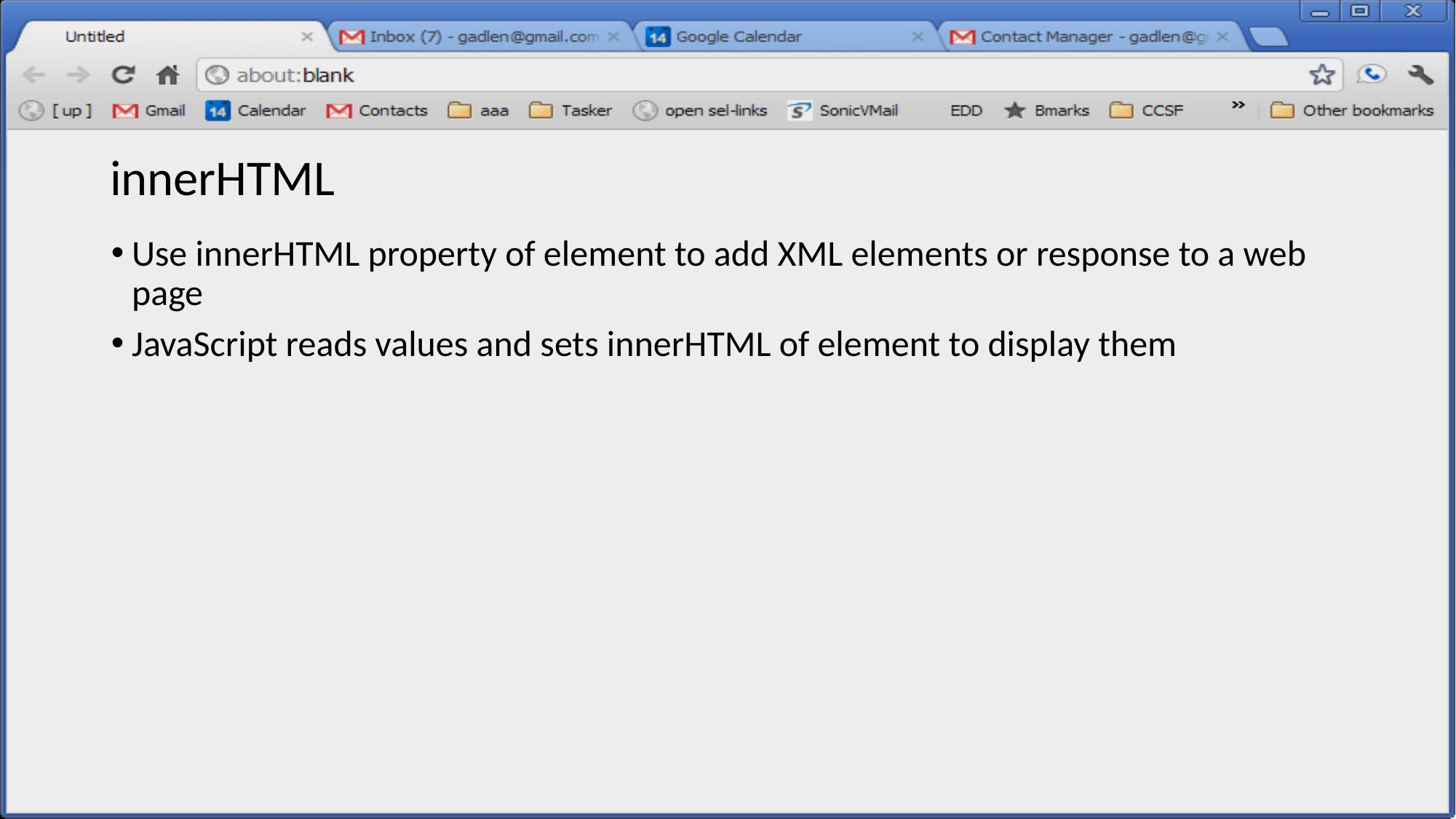

# innerHTML
Use innerHTML property of element to add XML elements or response to a web page
JavaScript reads values and sets innerHTML of element to display them